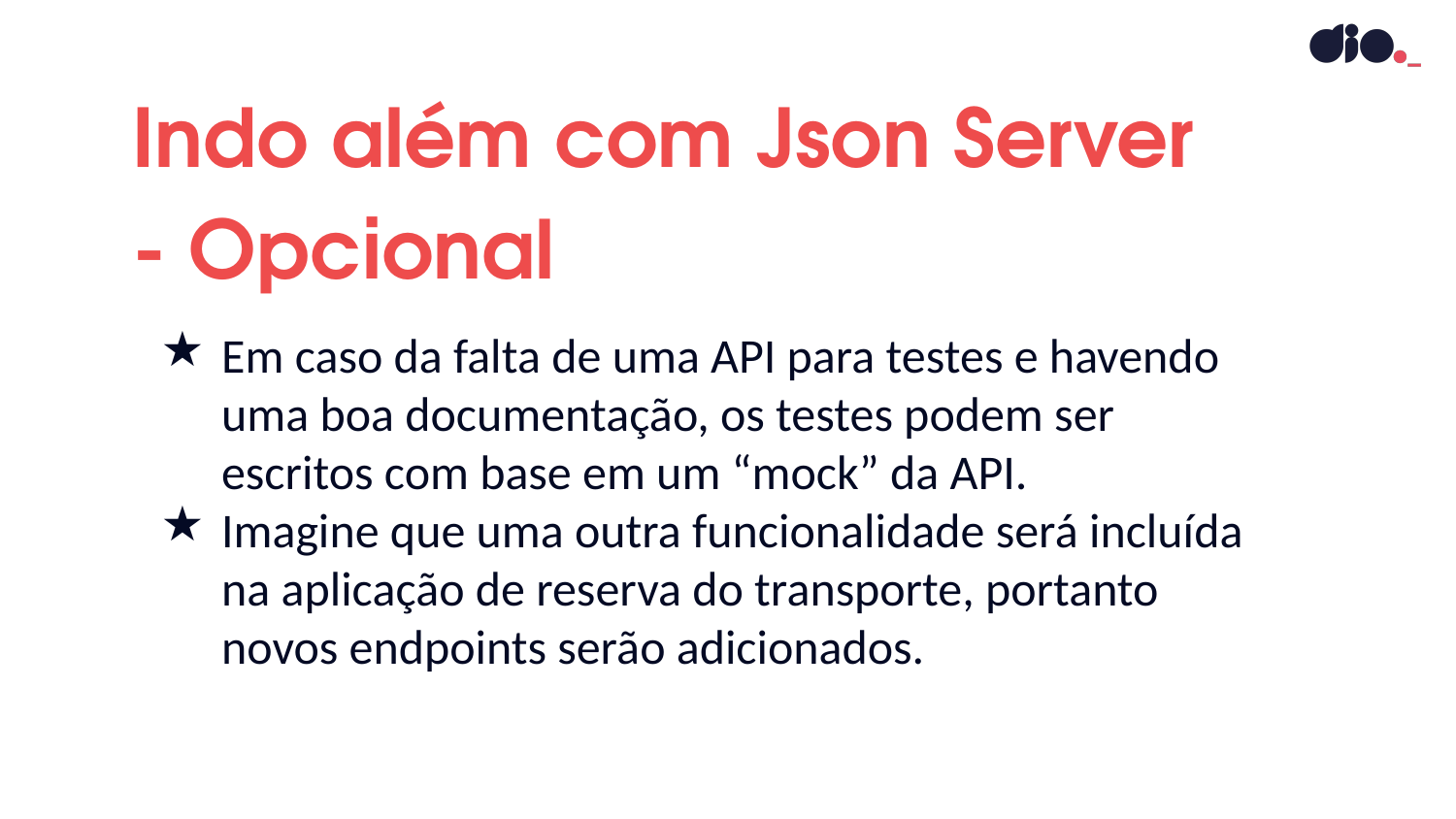

Indo além com Json Server - Opcional
Em caso da falta de uma API para testes e havendo uma boa documentação, os testes podem ser escritos com base em um “mock” da API.
Imagine que uma outra funcionalidade será incluída na aplicação de reserva do transporte, portanto novos endpoints serão adicionados.